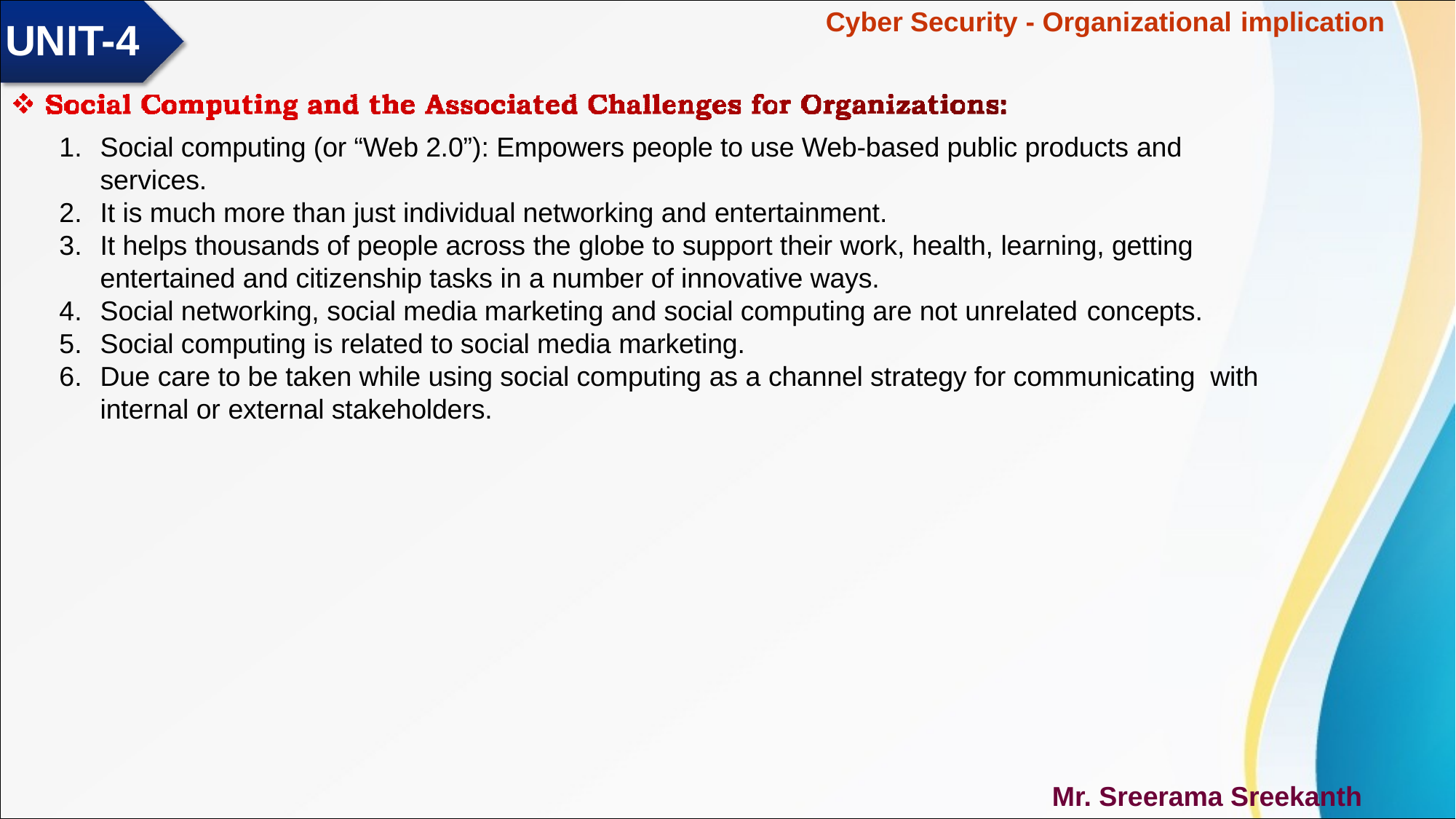

# Cyber Security - Organizational implication
UNIT-4

Social computing (or “Web 2.0”): Empowers people to use Web-based public products and  services.
It is much more than just individual networking and entertainment.
It helps thousands of people across the globe to support their work, health, learning, getting  entertained and citizenship tasks in a number of innovative ways.
Social networking, social media marketing and social computing are not unrelated concepts.
Social computing is related to social media marketing.
Due care to be taken while using social computing as a channel strategy for communicating  with internal or external stakeholders.
Mr. Sreerama Sreekanth